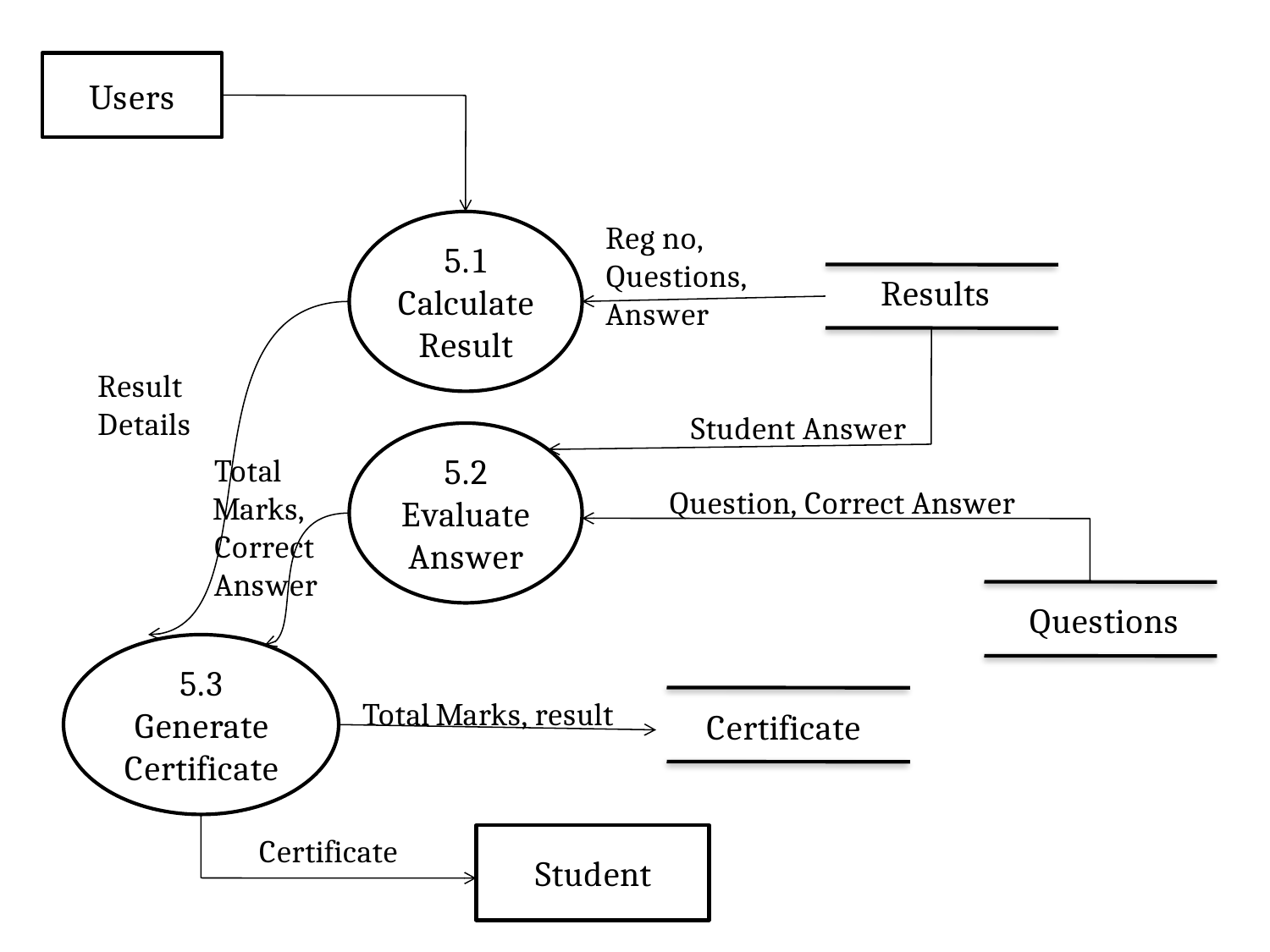

Users
5.1
Calculate Result
Reg no, Questions, Answer
Results
Result
Details
Student Answer
5.2
Evaluate
Answer
Total
Marks,
Correct Answer
Question, Correct Answer
Questions
5.3
Generate
Certificate
Total Marks, result
Certificate
Certificate
Student